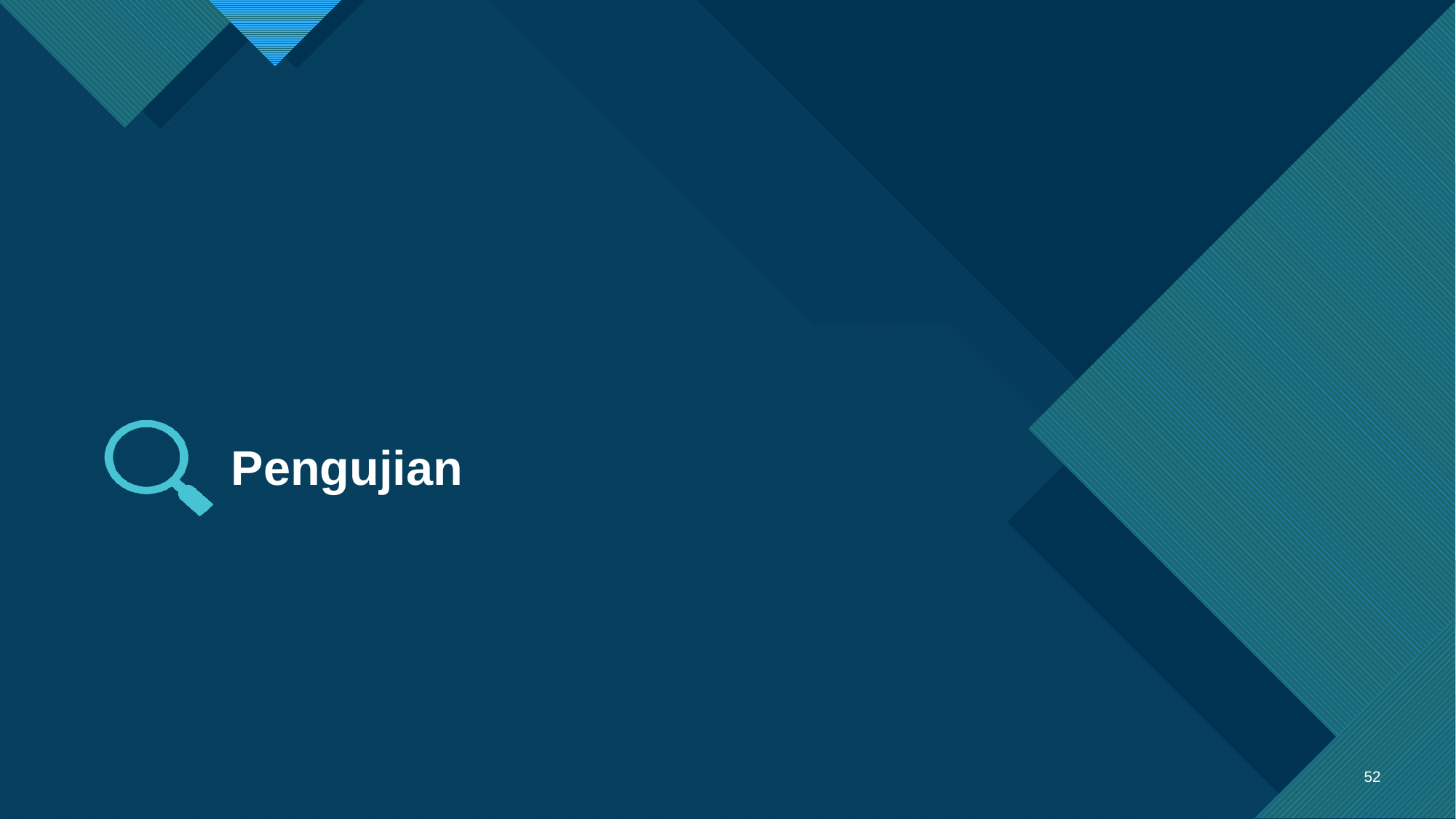

|  | Pengujian |
| --- | --- |
52